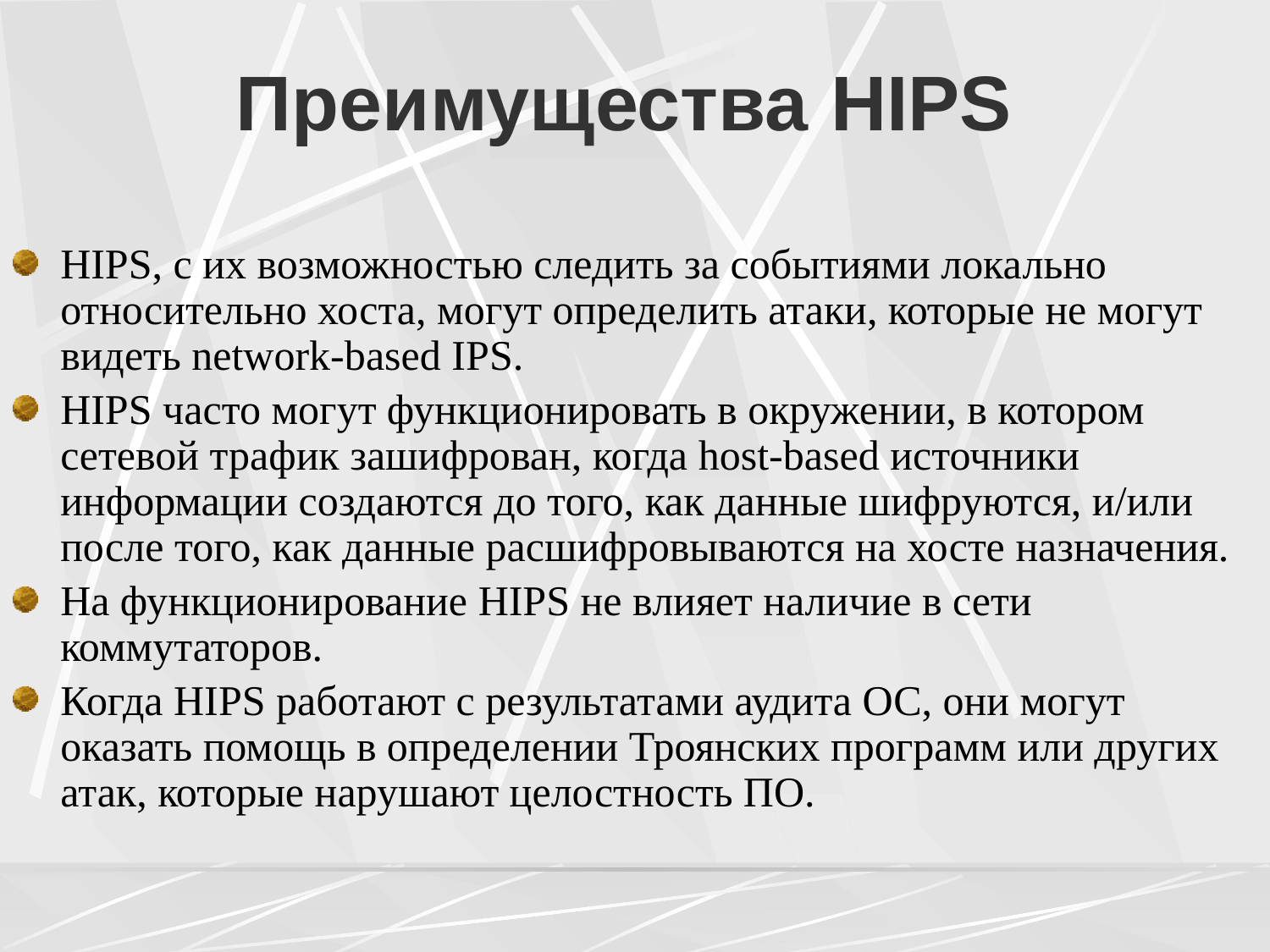

# Преимущества HIPS
HIPS, с их возможностью следить за событиями локально относительно хоста, могут определить атаки, которые не могут видеть network-based IPS.
HIPS часто могут функционировать в окружении, в котором сетевой трафик зашифрован, когда host-based источники информации создаются до того, как данные шифруются, и/или после того, как данные расшифровываются на хосте назначения.
На функционирование HIPS не влияет наличие в сети коммутаторов.
Когда HIPS работают с результатами аудита ОС, они могут оказать помощь в определении Троянских программ или других атак, которые нарушают целостность ПО.